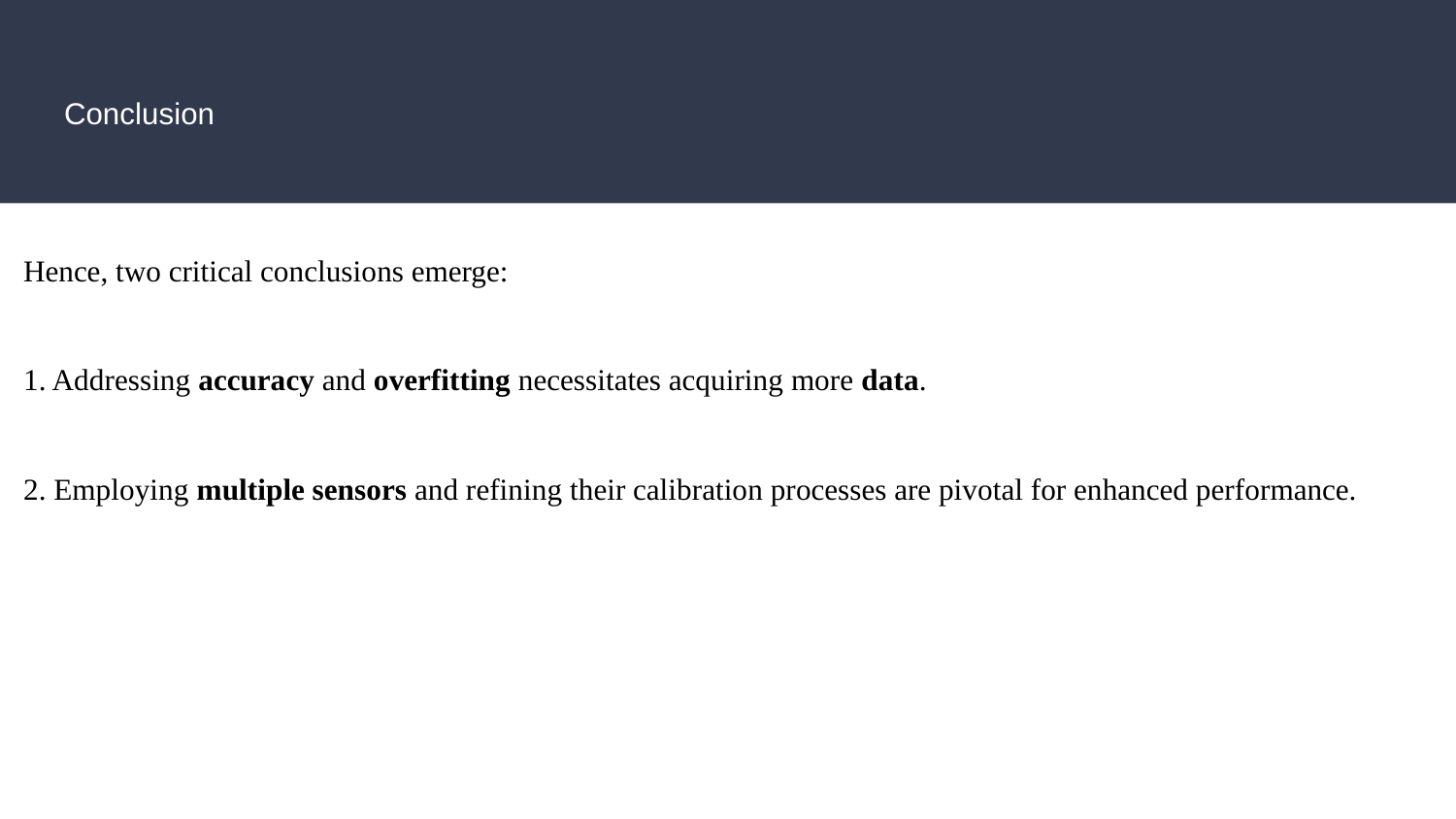

# Conclusion
Hence, two critical conclusions emerge:

1. Addressing accuracy and overfitting necessitates acquiring more data.

2. Employing multiple sensors and refining their calibration processes are pivotal for enhanced performance.